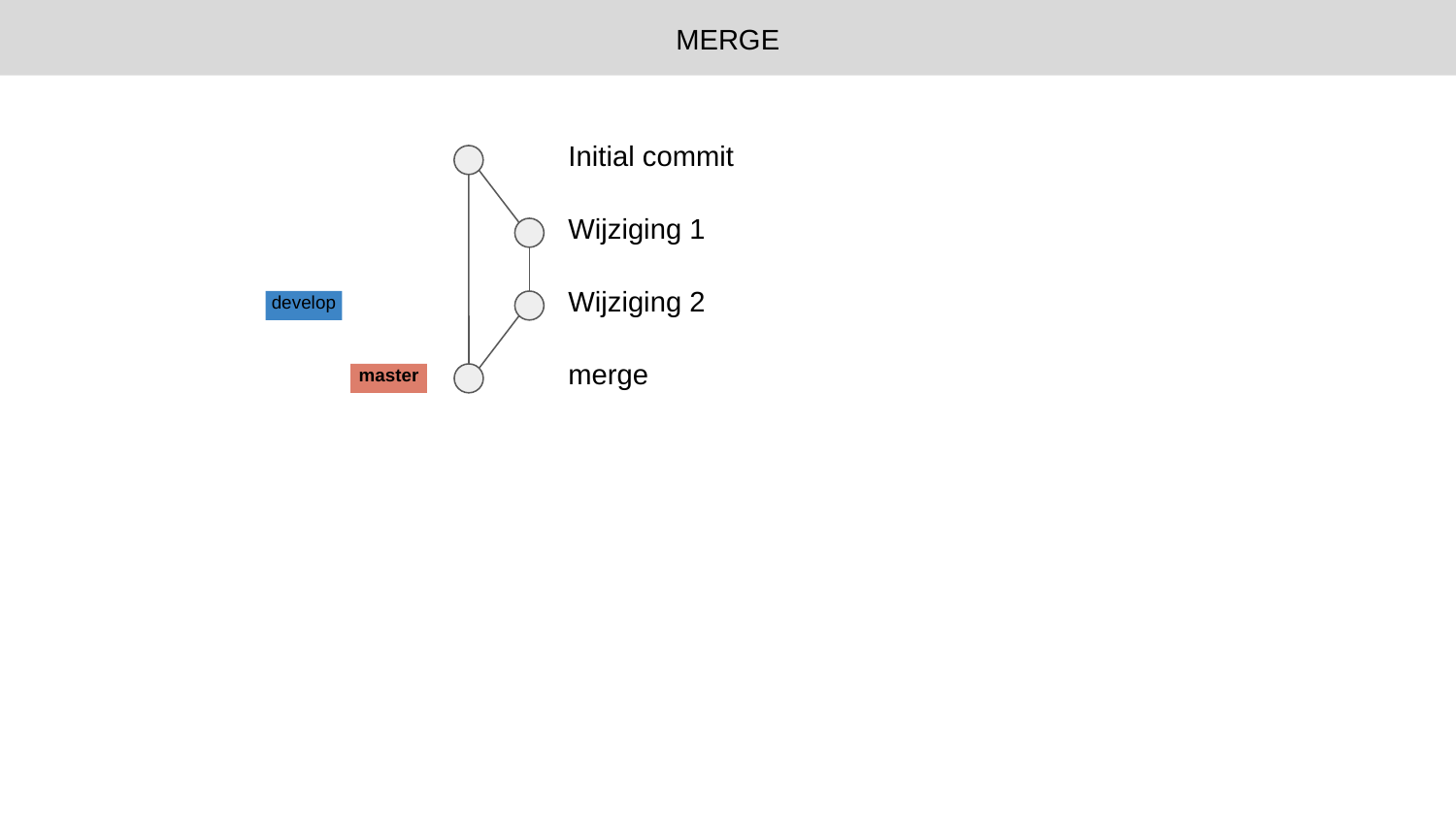

MERGE
Initial commit

Wijziging 1

Wijziging 2
develop

merge
master